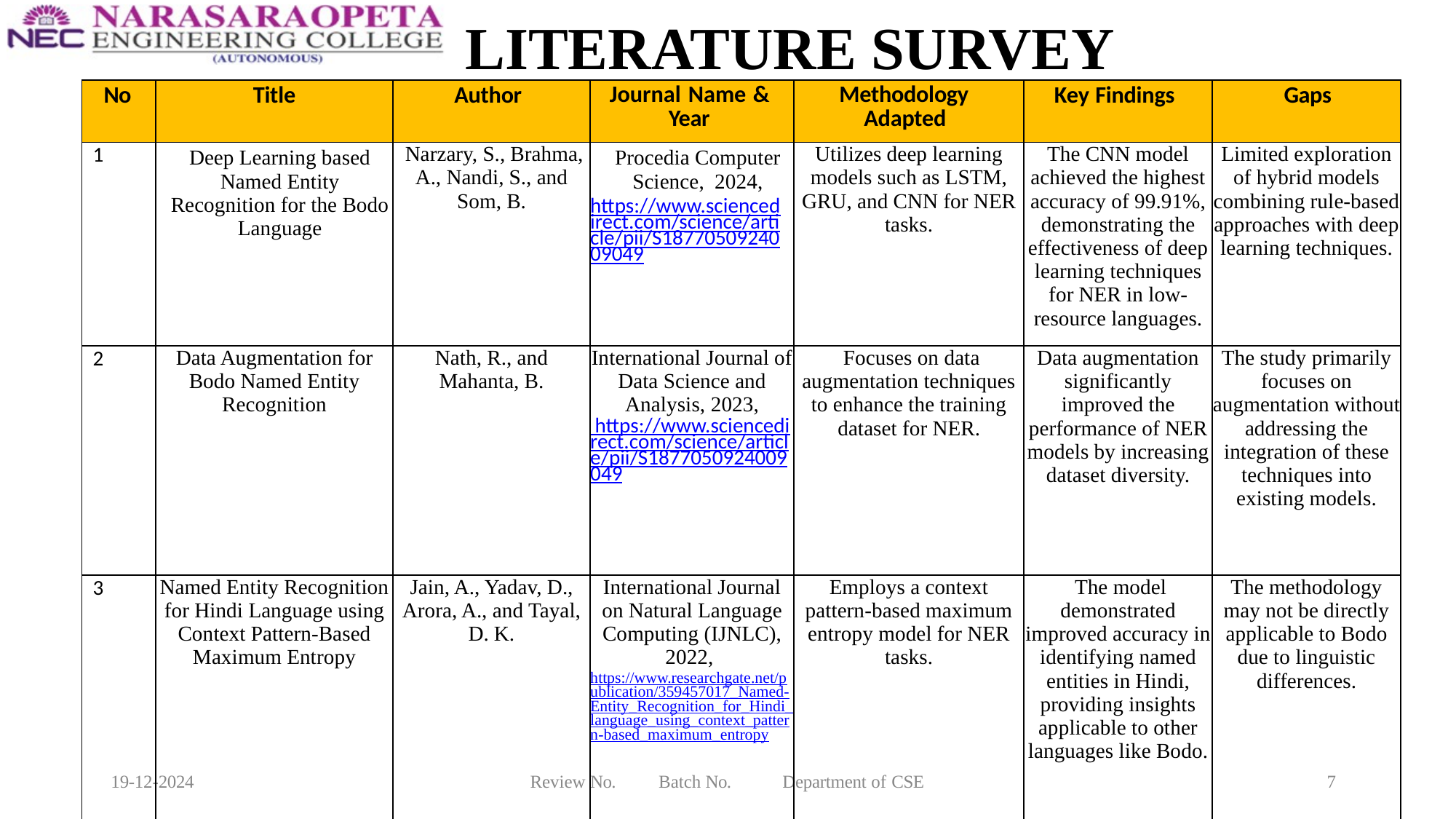

# LITERATURE SURVEY
| No | Title | Author | Journal Name & Year | Methodology Adapted | Key Findings | Gaps |
| --- | --- | --- | --- | --- | --- | --- |
| 1 | Deep Learning based Named Entity Recognition for the Bodo Language | Narzary, S., Brahma, A., Nandi, S., and Som, B. | Procedia Computer Science,  2024, https://www.sciencedirect.com/science/article/pii/S1877050924009049 | Utilizes deep learning models such as LSTM, GRU, and CNN for NER tasks. | The CNN model achieved the highest accuracy of 99.91%, demonstrating the effectiveness of deep learning techniques for NER in low-resource languages. | Limited exploration of hybrid models combining rule-based approaches with deep learning techniques. |
| 2 | Data Augmentation for Bodo Named Entity Recognition | Nath, R., and Mahanta, B. | International Journal of Data Science and Analysis, 2023, https://www.sciencedirect.com/science/article/pii/S1877050924009049 | Focuses on data augmentation techniques to enhance the training dataset for NER. | Data augmentation significantly improved the performance of NER models by increasing dataset diversity. | The study primarily focuses on augmentation without addressing the integration of these techniques into existing models. |
| 3 | Named Entity Recognition for Hindi Language using Context Pattern-Based Maximum Entropy | Jain, A., Yadav, D., Arora, A., and Tayal, D. K. | International Journal on Natural Language Computing (IJNLC), 2022, https://www.researchgate.net/publication/359457017\_Named-Entity\_Recognition\_for\_Hindi\_language\_using\_context\_pattern-based\_maximum\_entropy | Employs a context pattern-based maximum entropy model for NER tasks. | The model demonstrated improved accuracy in identifying named entities in Hindi, providing insights applicable to other languages like Bodo. | The methodology may not be directly applicable to Bodo due to linguistic differences. |
19-12-2024
Review No.
Batch No.
Department of CSE
7